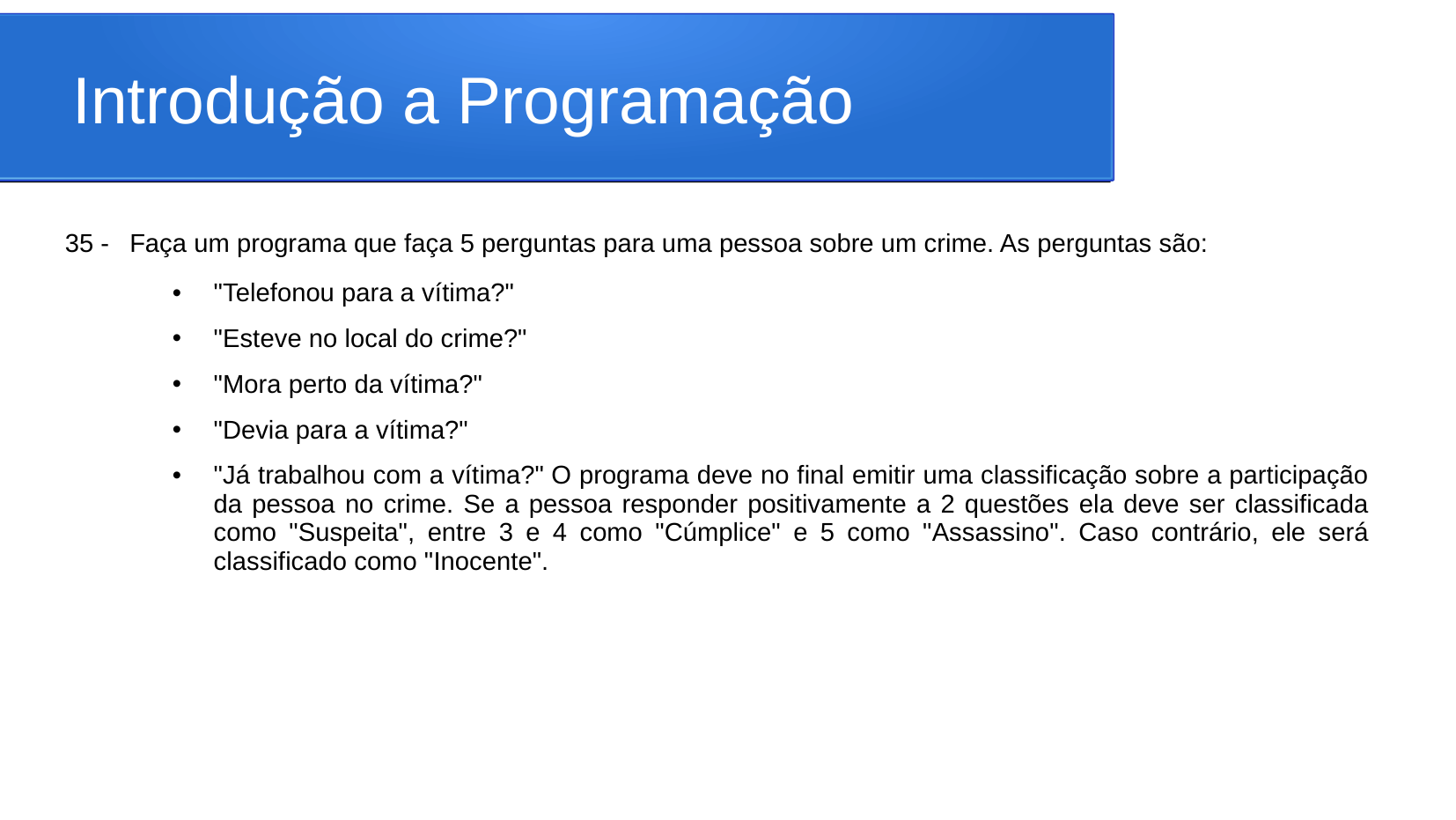

# Introdução a Programação
35 -	Faça um programa que faça 5 perguntas para uma pessoa sobre um crime. As perguntas são:
"Telefonou para a vítima?"
"Esteve no local do crime?"
"Mora perto da vítima?"
"Devia para a vítima?"
"Já trabalhou com a vítima?" O programa deve no final emitir uma classificação sobre a participação da pessoa no crime. Se a pessoa responder positivamente a 2 questões ela deve ser classificada como "Suspeita", entre 3 e 4 como "Cúmplice" e 5 como "Assassino". Caso contrário, ele será classificado como "Inocente".